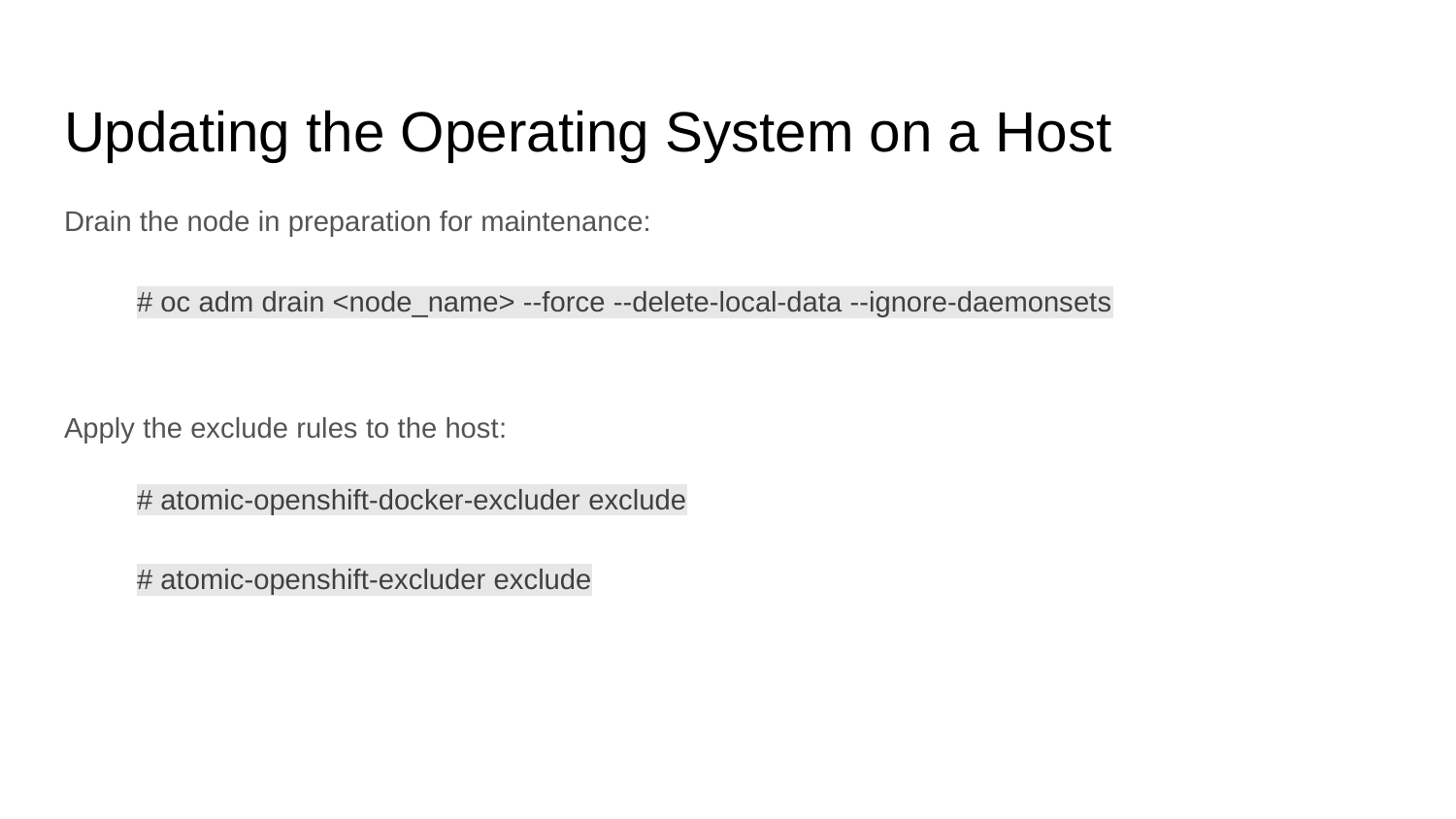

# Updating the Operating System on a Host

Drain the node in preparation for maintenance:
# oc adm drain <node_name> --force --delete-local-data --ignore-daemonsets

Apply the exclude rules to the host:
# atomic-openshift-docker-excluder exclude
# atomic-openshift-excluder exclude